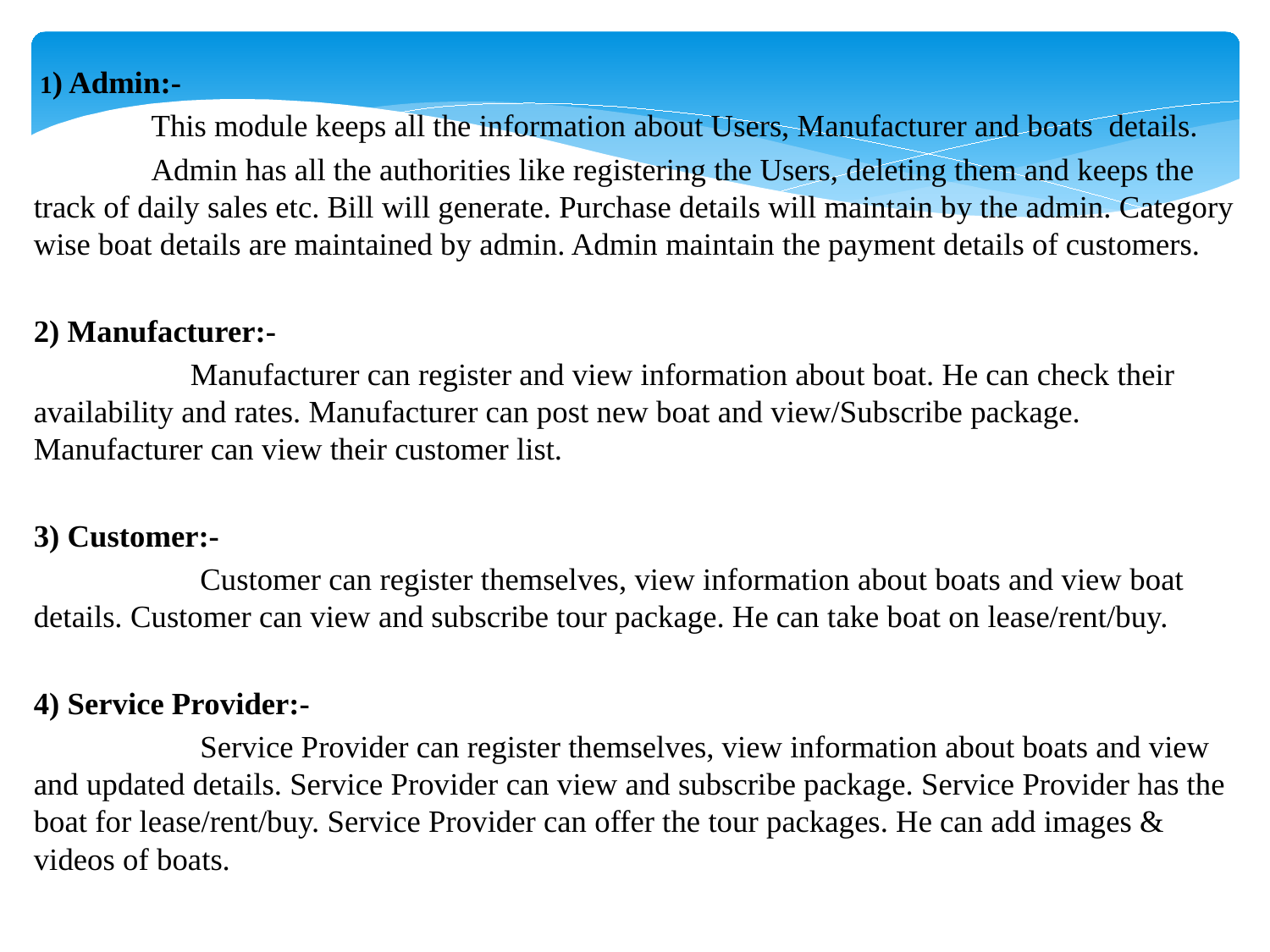

1) Admin:-
               This module keeps all the information about Users, Manufacturer and boats  details.
               Admin has all the authorities like registering the Users, deleting them and keeps the track of daily sales etc. Bill will generate. Purchase details will maintain by the admin. Category wise boat details are maintained by admin. Admin maintain the payment details of customers.

2) Manufacturer:-
                    Manufacturer can register and view information about boat. He can check their availability and rates. Manufacturer can post new boat and view/Subscribe package. Manufacturer can view their customer list.

3) Customer:-
	       Customer can register themselves, view information about boats and view boat details. Customer can view and subscribe tour package. He can take boat on lease/rent/buy.

4) Service Provider:-
	       Service Provider can register themselves, view information about boats and view and updated details. Service Provider can view and subscribe package. Service Provider has the boat for lease/rent/buy. Service Provider can offer the tour packages. He can add images & videos of boats.